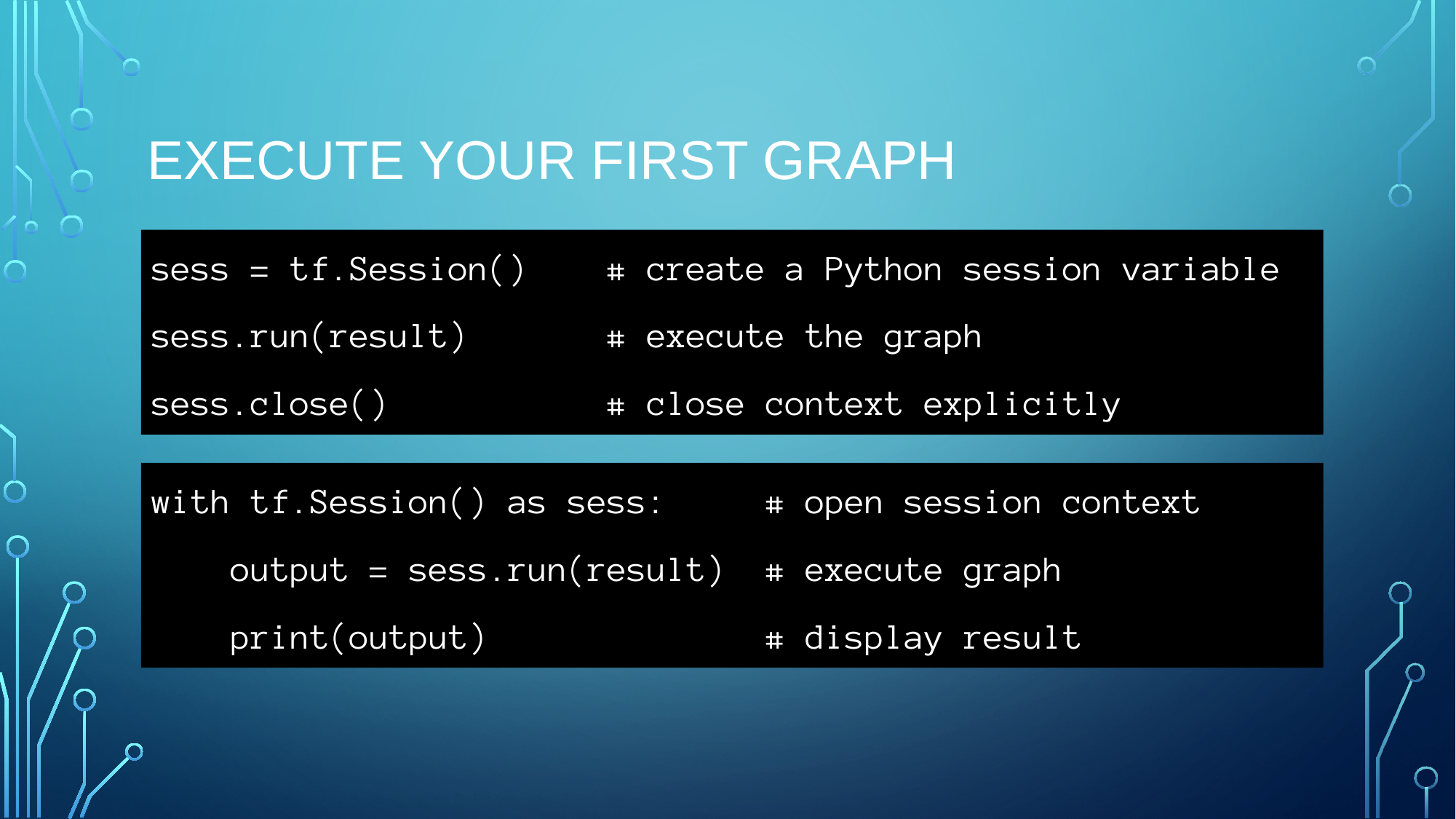

# Execute your first graph
sess = tf.Session()    # create a Python session variable
sess.run(result)       # execute the graph
sess.close()           # close context explicitly
with tf.Session() as sess:     # open session context
    output = sess.run(result)  # execute graph
    print(output)              # display result